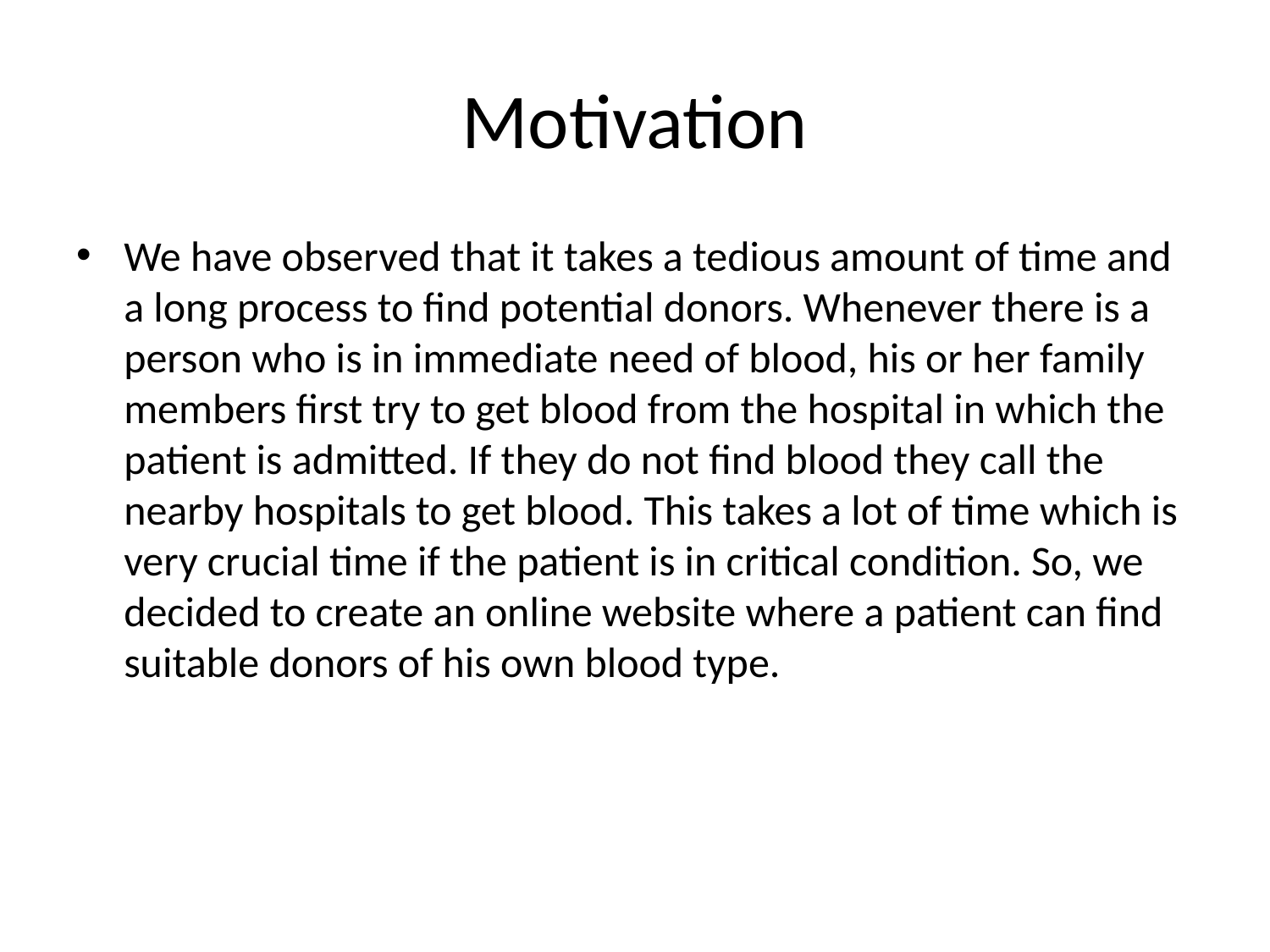

# Motivation
We have observed that it takes a tedious amount of time and a long process to find potential donors. Whenever there is a person who is in immediate need of blood, his or her family members first try to get blood from the hospital in which the patient is admitted. If they do not find blood they call the nearby hospitals to get blood. This takes a lot of time which is very crucial time if the patient is in critical condition. So, we decided to create an online website where a patient can find suitable donors of his own blood type.